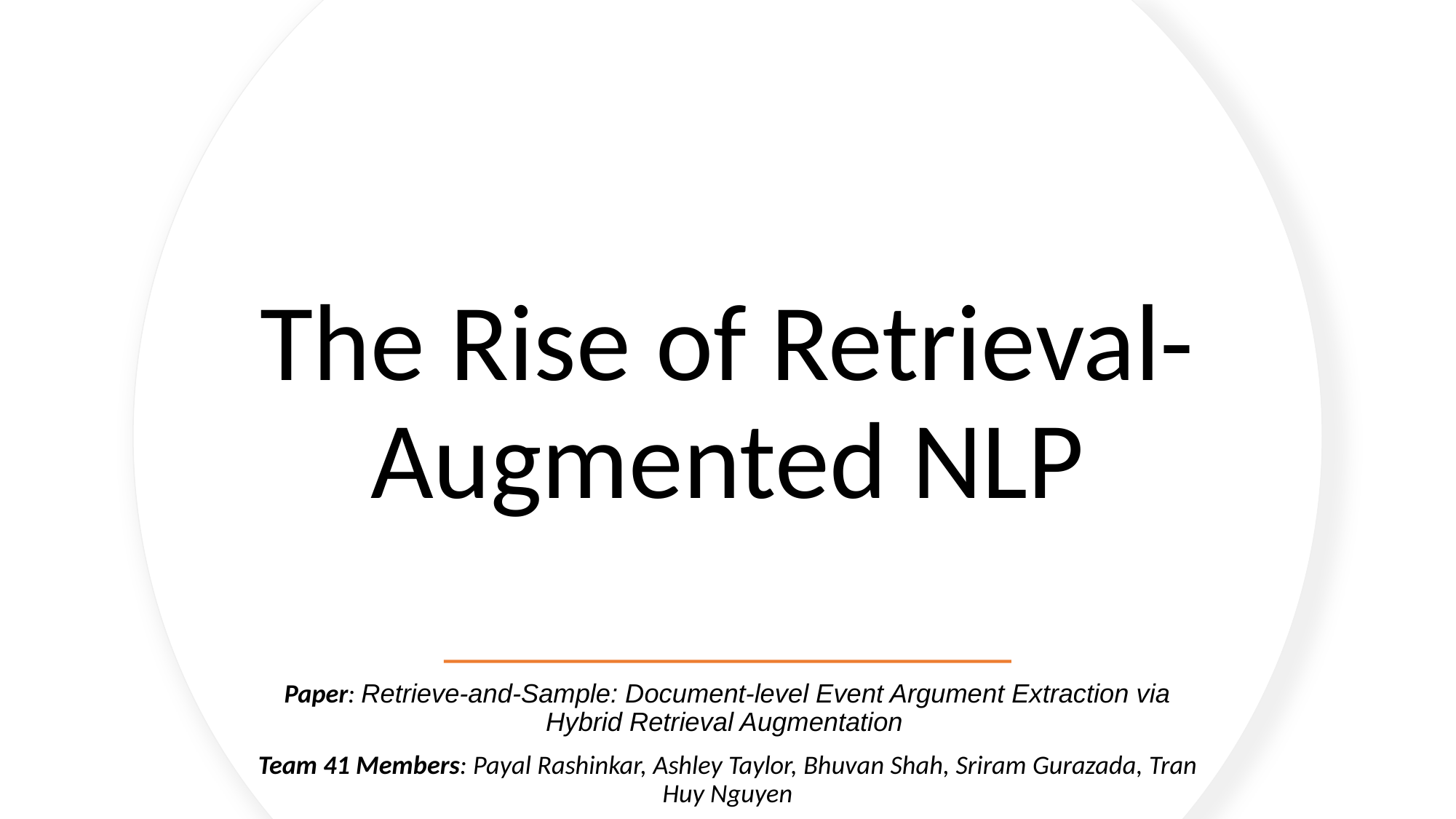

# The Rise of Retrieval-Augmented NLP

Paper: Retrieve-and-Sample: Document-level Event Argument Extraction via Hybrid Retrieval Augmentation
Team 41 Members: Payal Rashinkar, Ashley Taylor, Bhuvan Shah, Sriram Gurazada, Tran Huy Nguyen